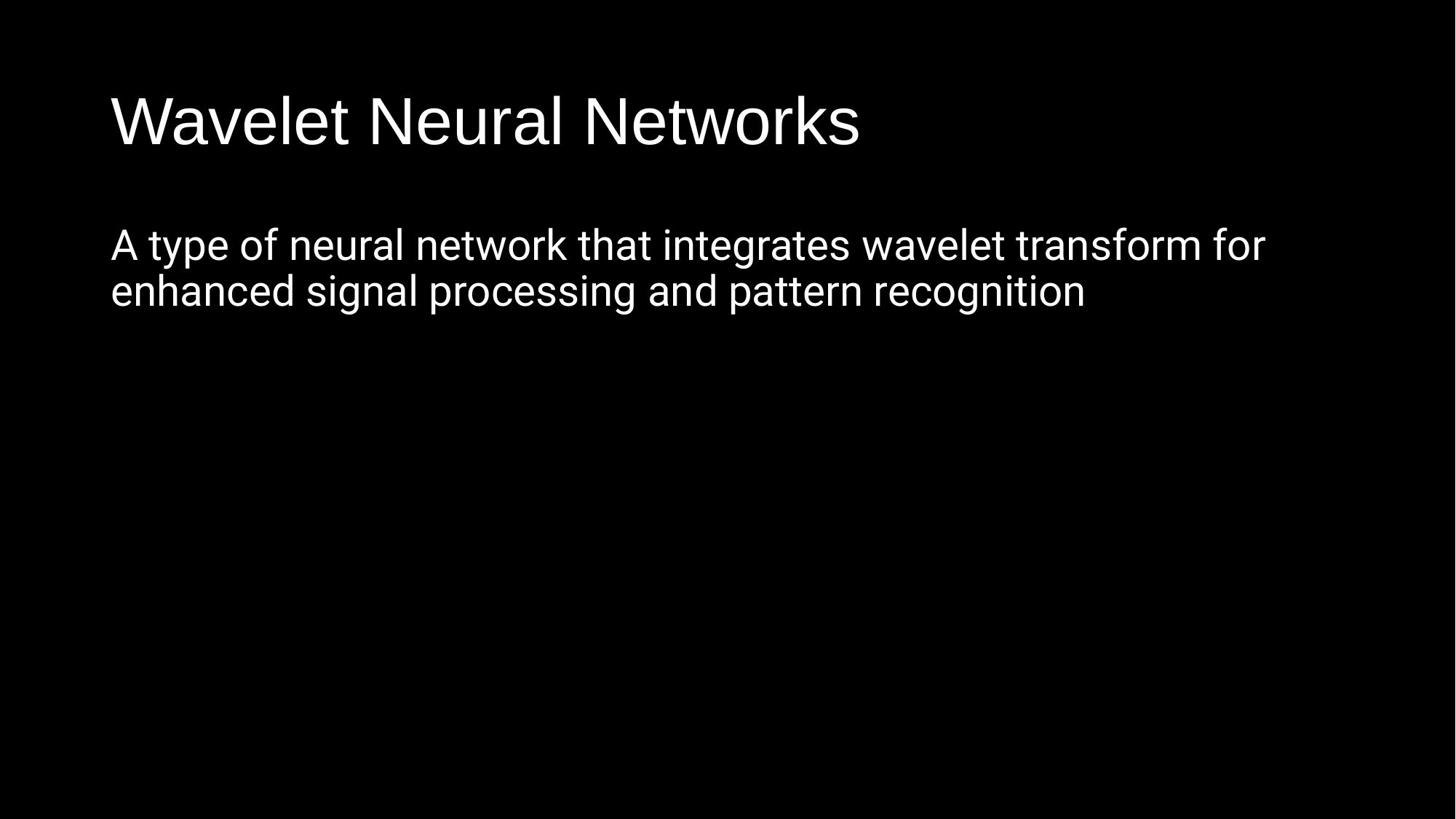

# Wavelet Neural Networks
A type of neural network that integrates wavelet transform for enhanced signal processing and pattern recognition